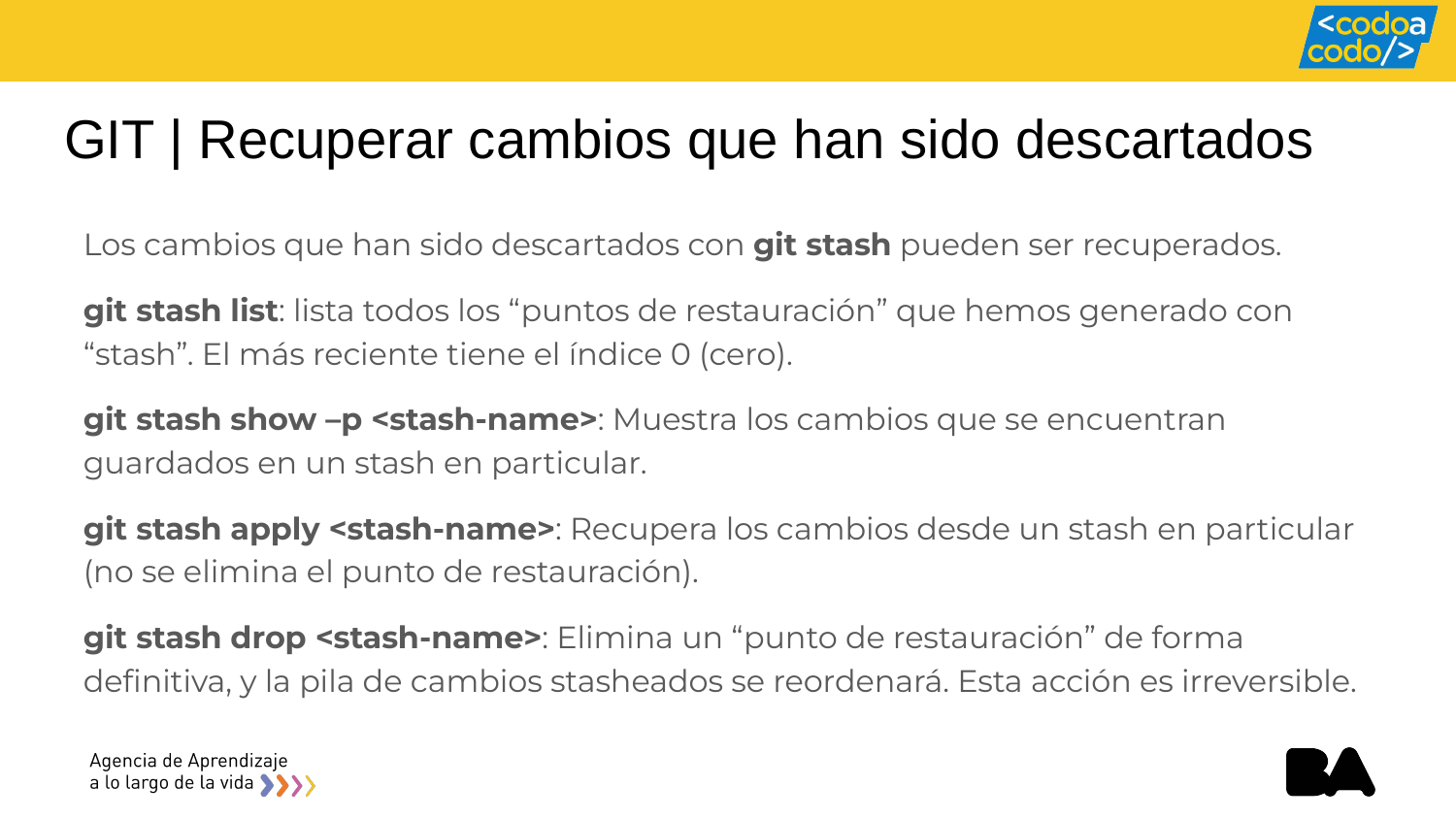

# GIT | Recuperar cambios que han sido descartados

Los cambios que han sido descartados con git stash pueden ser recuperados.
git stash list: lista todos los “puntos de restauración” que hemos generado con “stash”. El más reciente tiene el índice 0 (cero).
git stash show –p <stash-name>: Muestra los cambios que se encuentran guardados en un stash en particular.
git stash apply <stash-name>: Recupera los cambios desde un stash en particular (no se elimina el punto de restauración).
git stash drop <stash-name>: Elimina un “punto de restauración” de forma definitiva, y la pila de cambios stasheados se reordenará. Esta acción es irreversible.